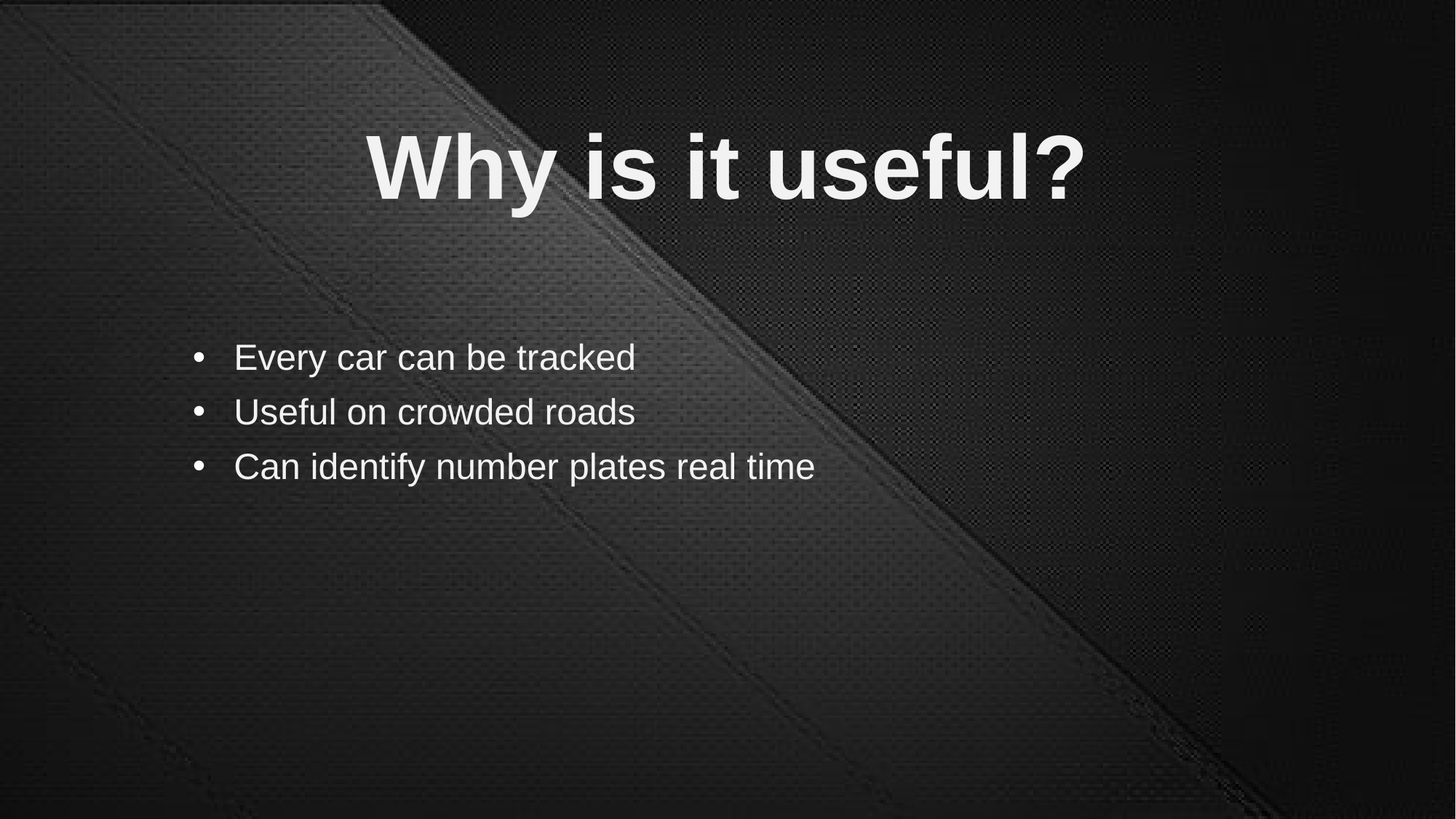

# Why is it useful?
Every car can be tracked
Useful on crowded roads
Can identify number plates real time